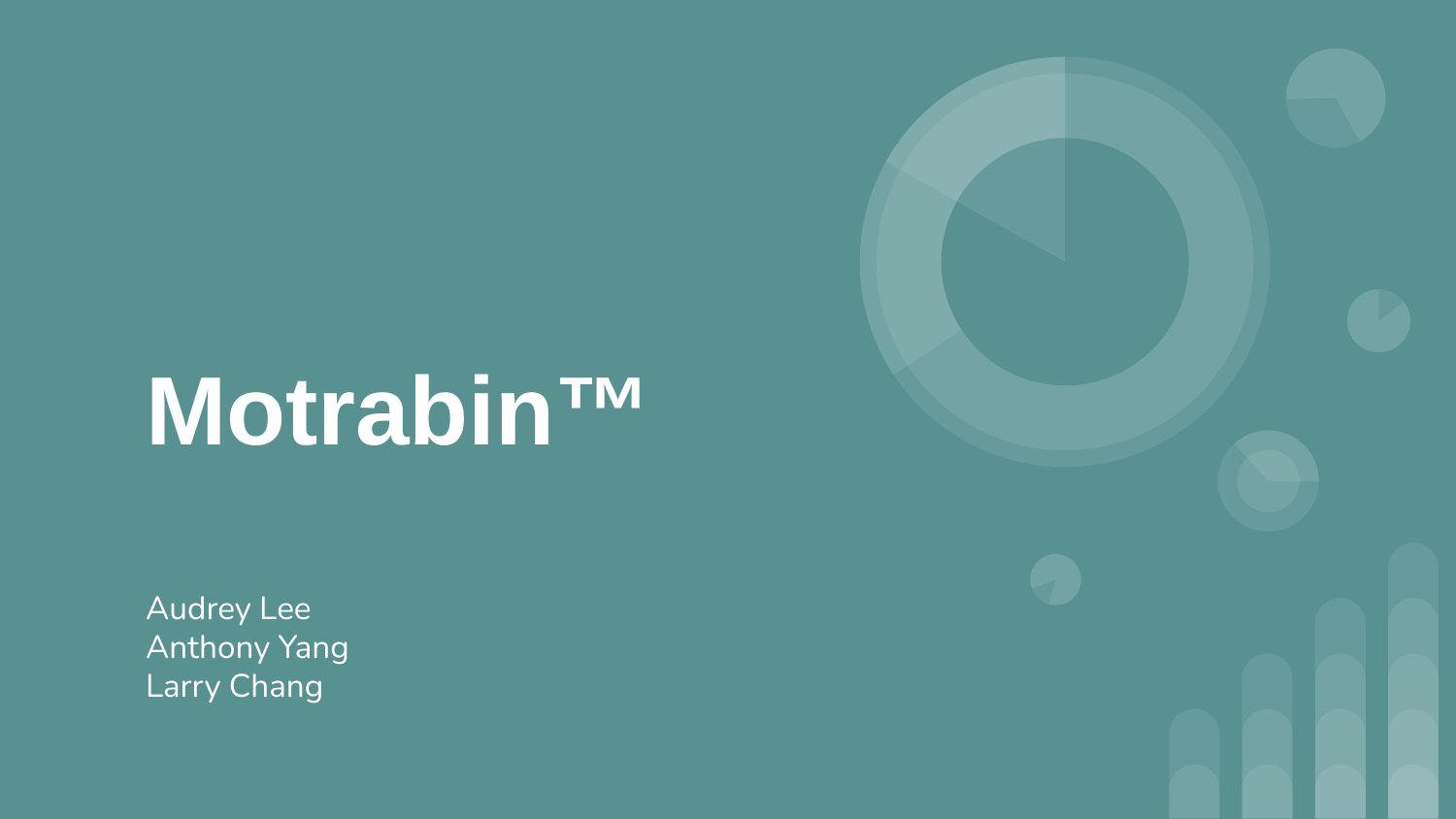

# Motrabin™
Audrey Lee
Anthony Yang
Larry Chang